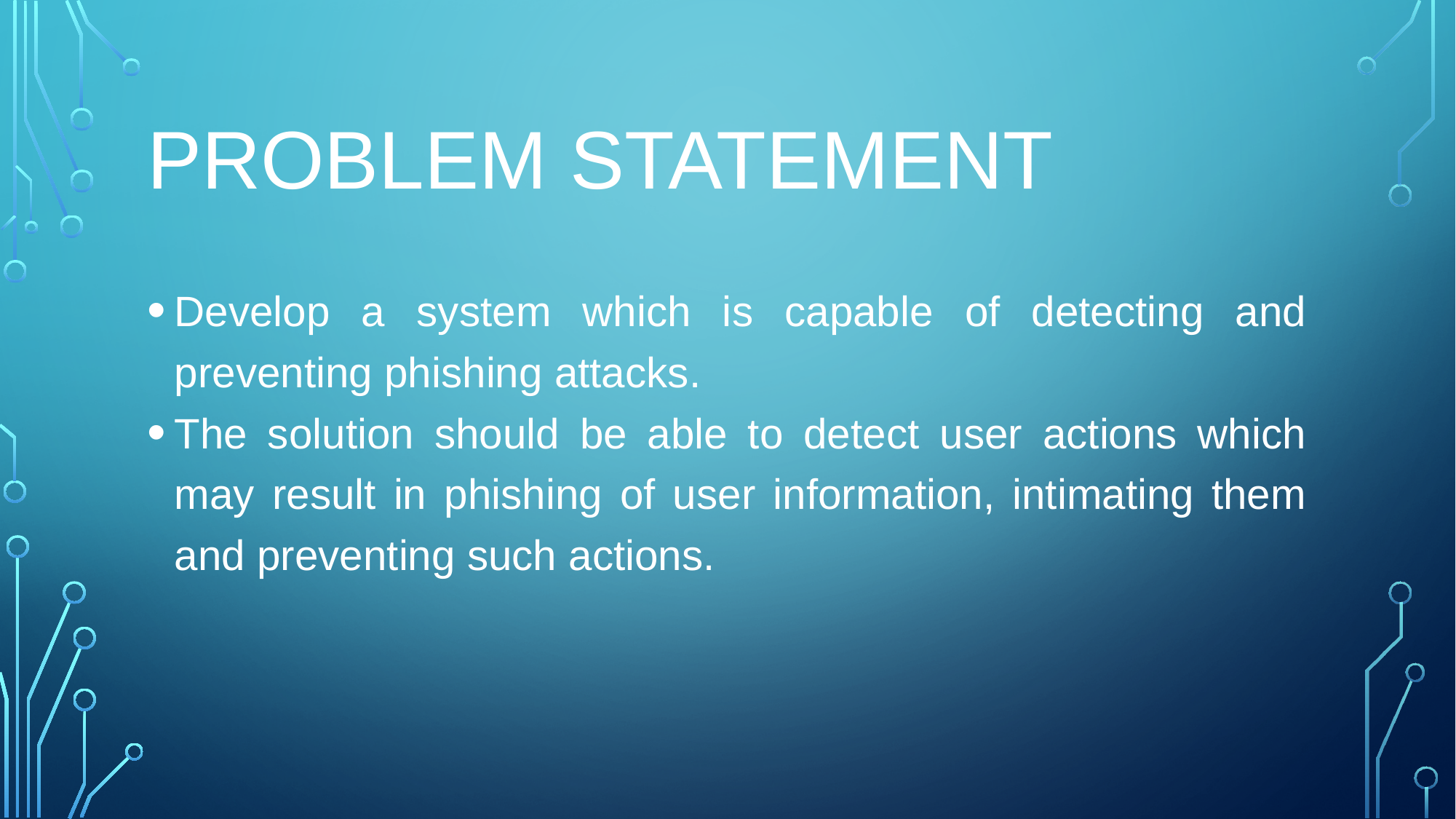

# PROBLEM STATEMENT
Develop a system which is capable of detecting and preventing phishing attacks.
The solution should be able to detect user actions which may result in phishing of user information, intimating them and preventing such actions.